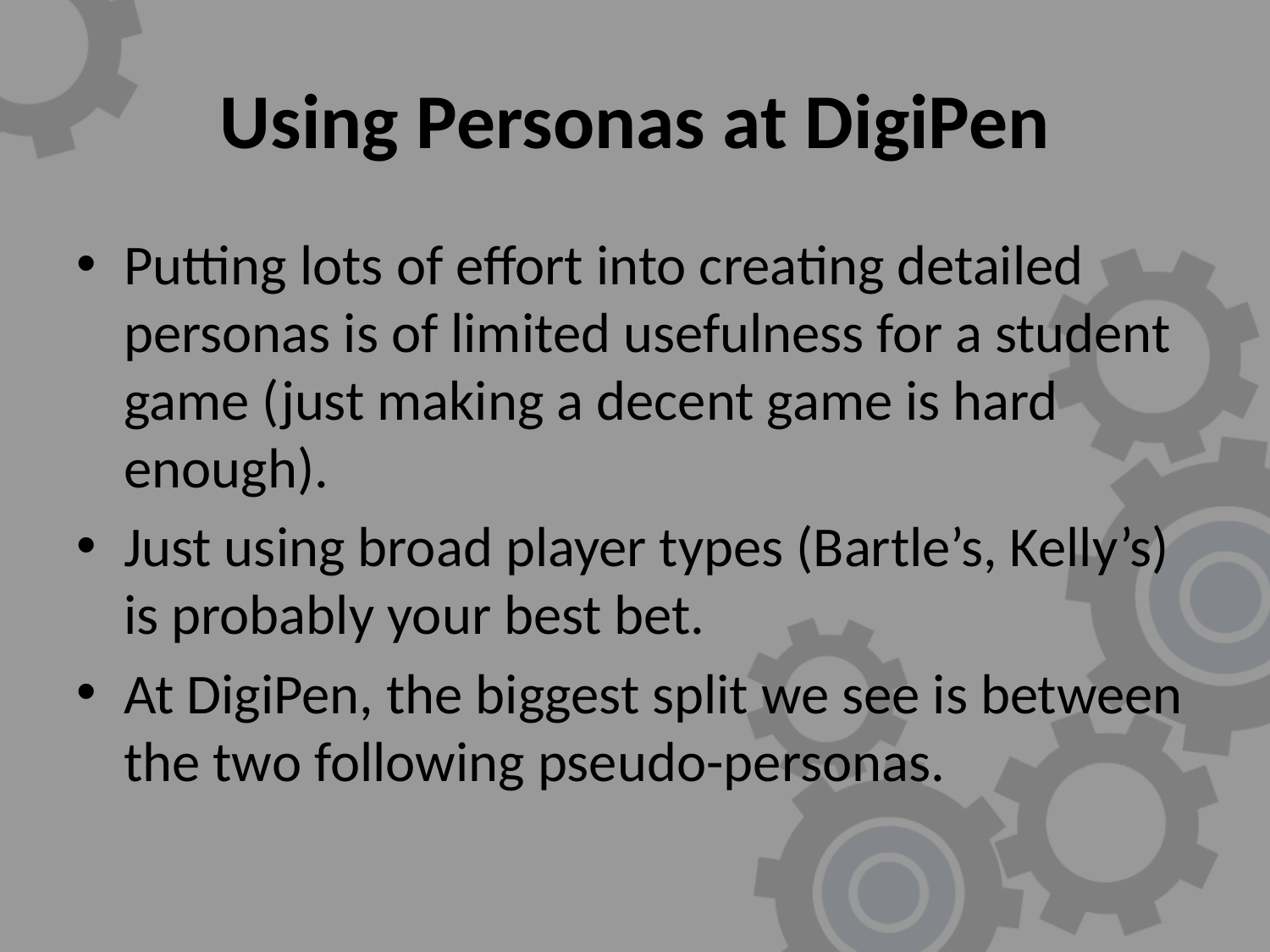

# Using Personas at DigiPen
Putting lots of effort into creating detailed personas is of limited usefulness for a student game (just making a decent game is hard enough).
Just using broad player types (Bartle’s, Kelly’s) is probably your best bet.
At DigiPen, the biggest split we see is between the two following pseudo-personas.